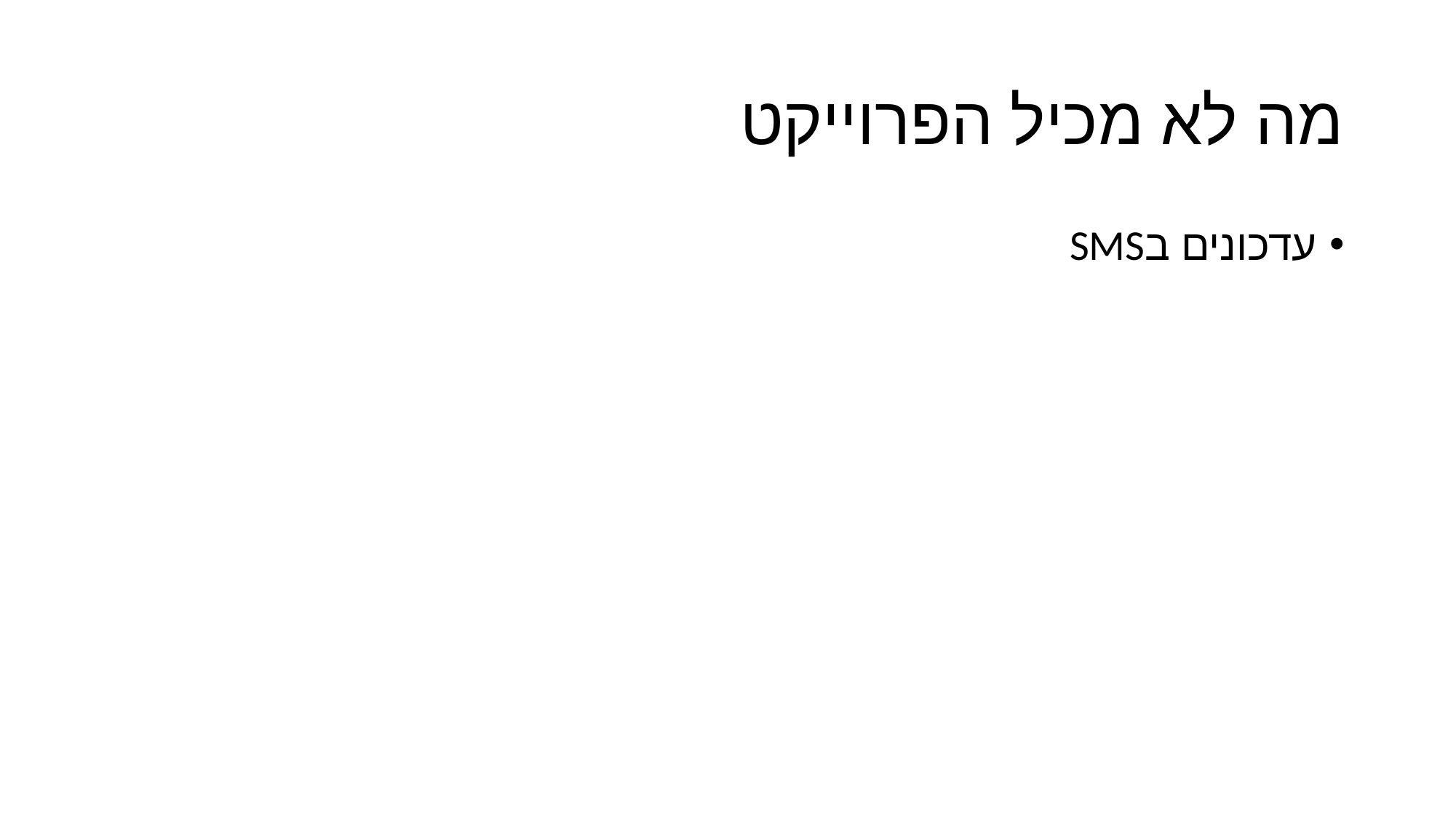

# מה לא מכיל הפרוייקט
עדכונים בSMS